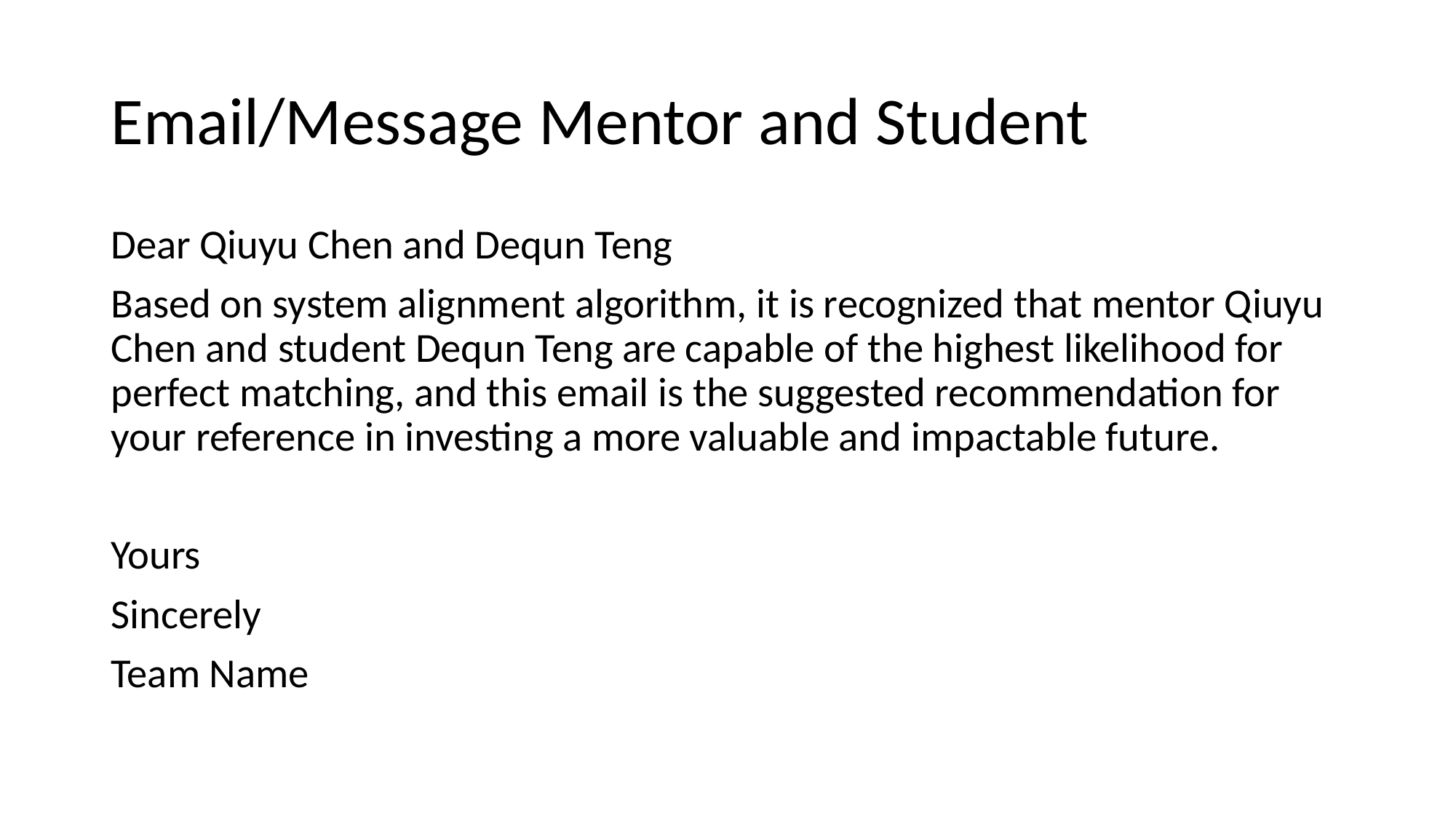

# Email/Message Mentor and Student
Dear Qiuyu Chen and Dequn Teng
Based on system alignment algorithm, it is recognized that mentor Qiuyu Chen and student Dequn Teng are capable of the highest likelihood for perfect matching, and this email is the suggested recommendation for your reference in investing a more valuable and impactable future.

Yours
Sincerely
Team Name